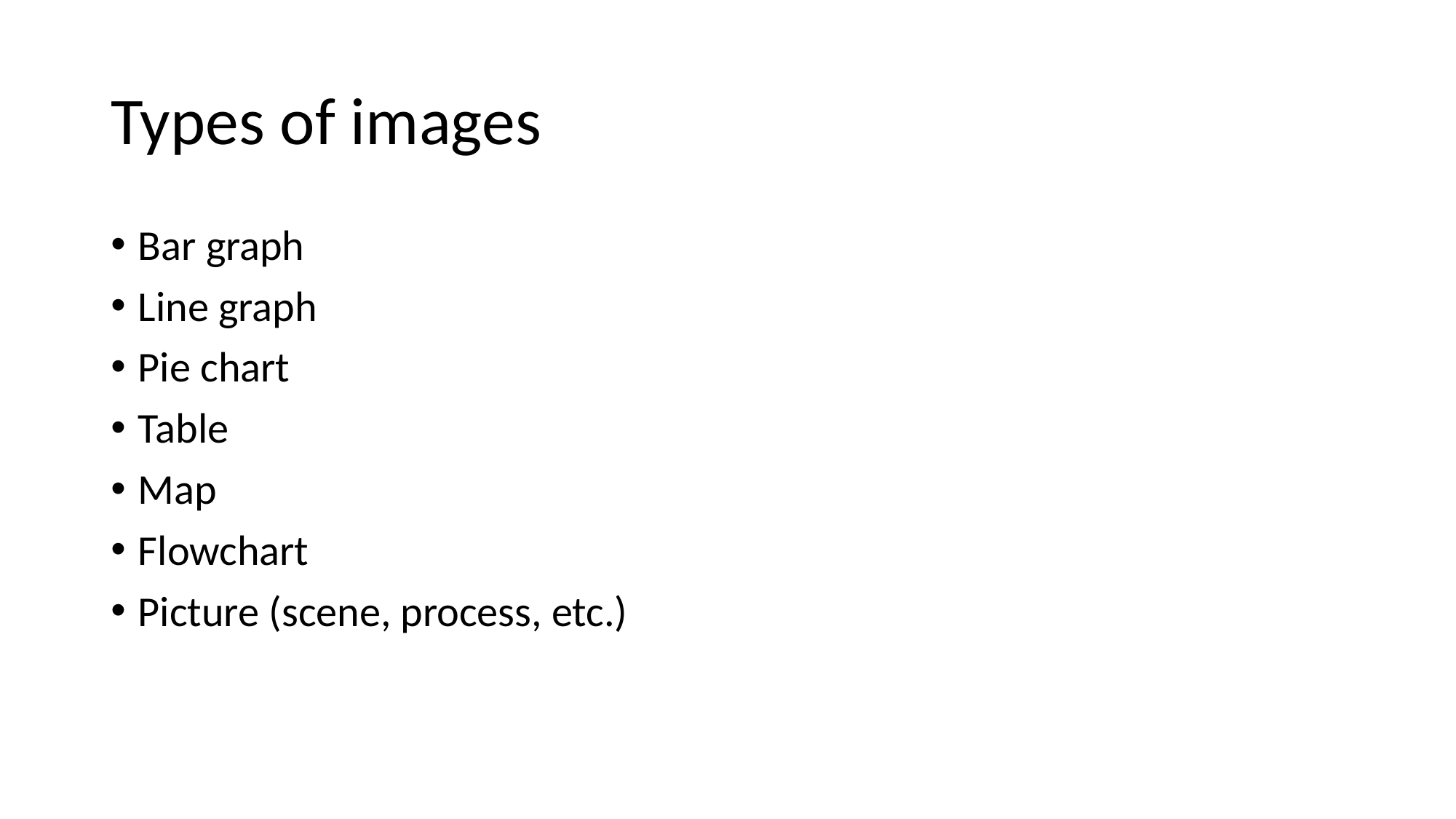

# Types of images
Bar graph
Line graph
Pie chart
Table
Map
Flowchart
Picture (scene, process, etc.)